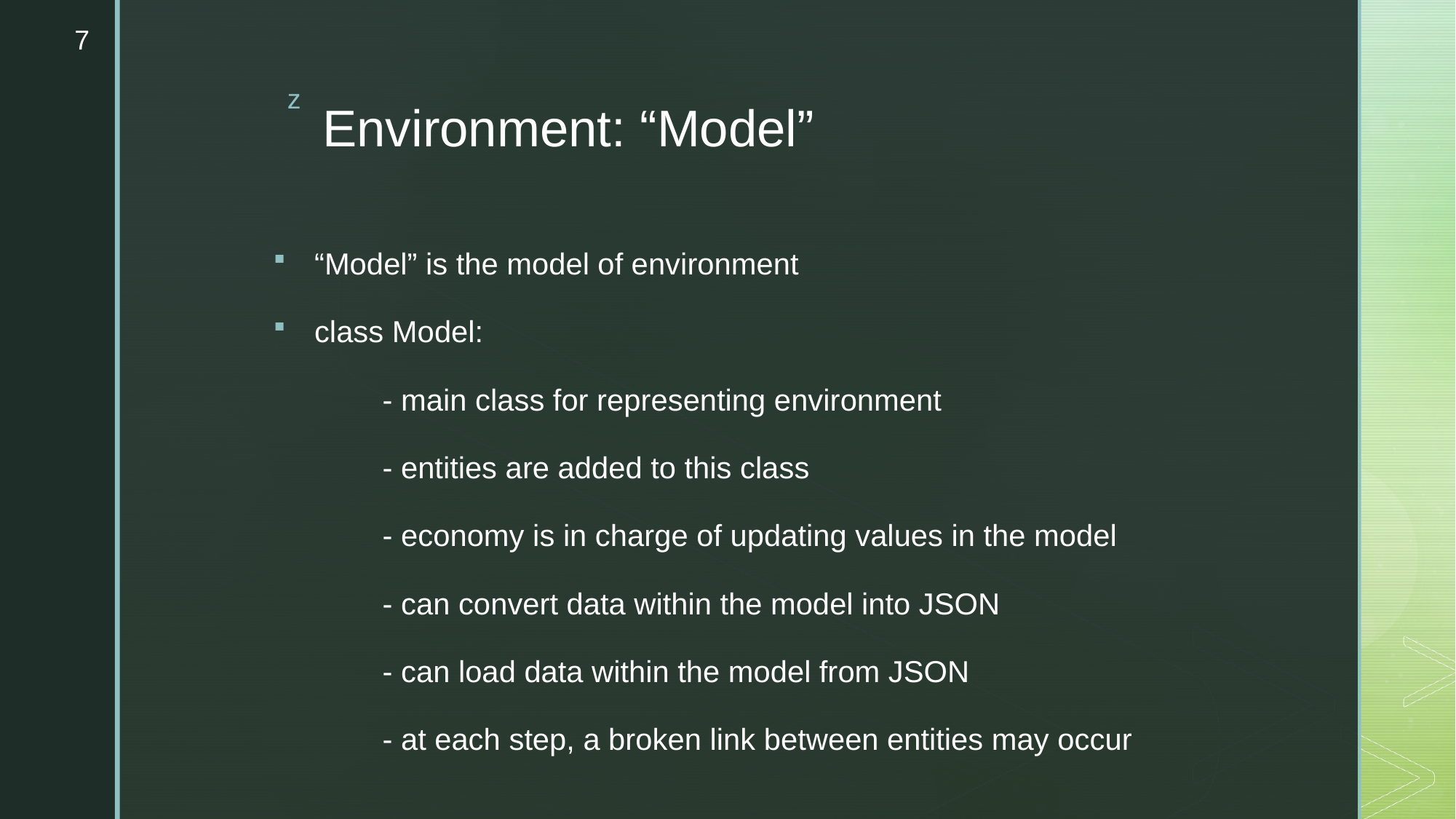

7
# Environment: “Model”
“Model” is the model of environment
class Model:
	- main class for representing environment
	- entities are added to this class
	- economy is in charge of updating values in the model
	- can convert data within the model into JSON
	- can load data within the model from JSON
	- at each step, a broken link between entities may occur